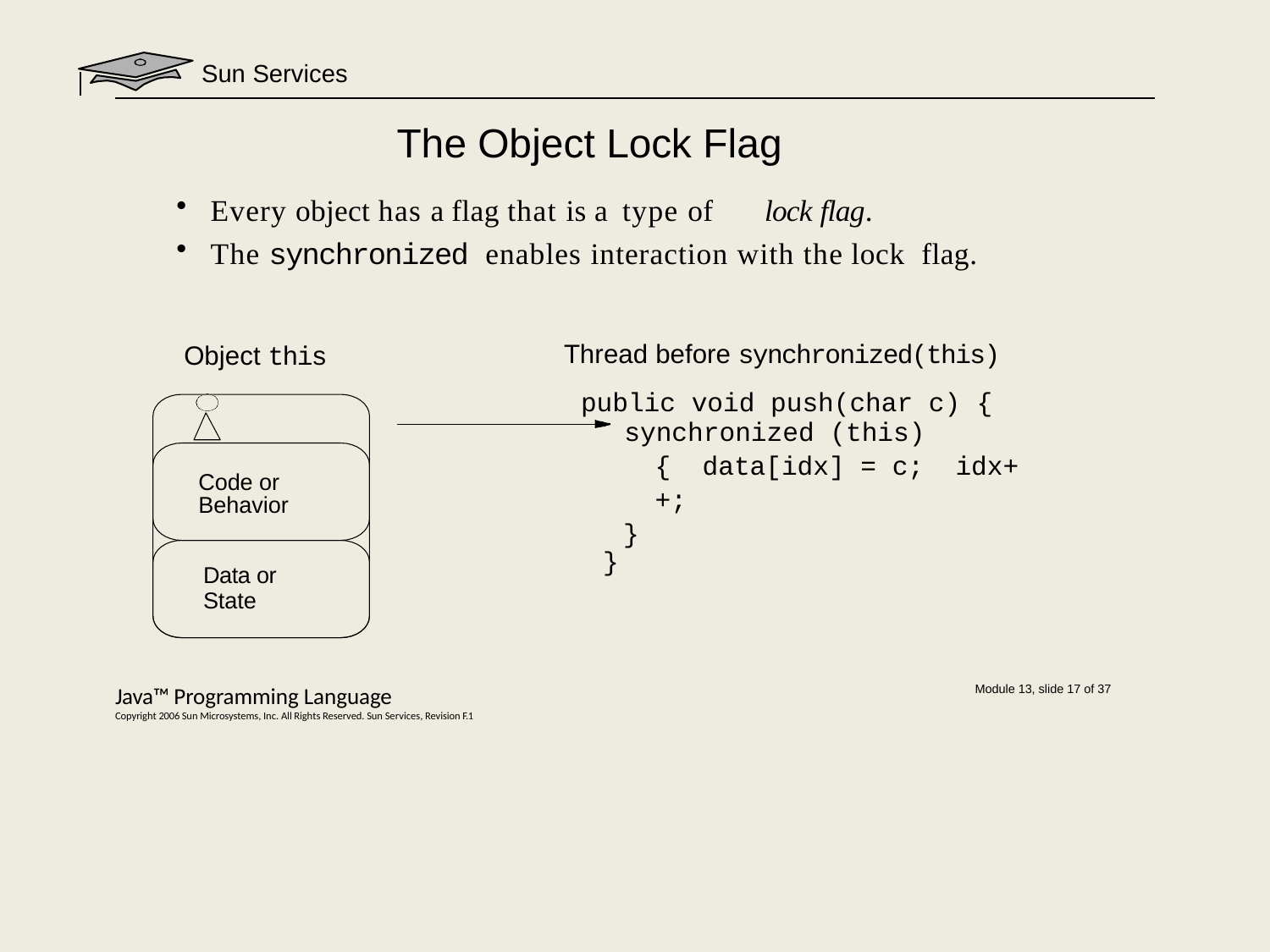

Sun Services

# The Object Lock Flag
Every object has a flag that is a type of	lock flag.
The synchronized enables interaction with the lock  flag.
Thread before synchronized(this)  public void push(char c) {
Object this

synchronized (this) {  data[idx] = c;  idx++;
}

Code or  Behavior

}
Data or
State
Java™ Programming Language
Copyright 2006 Sun Microsystems, Inc. All Rights Reserved. Sun Services, Revision F.1
Module 13, slide 17 of 37